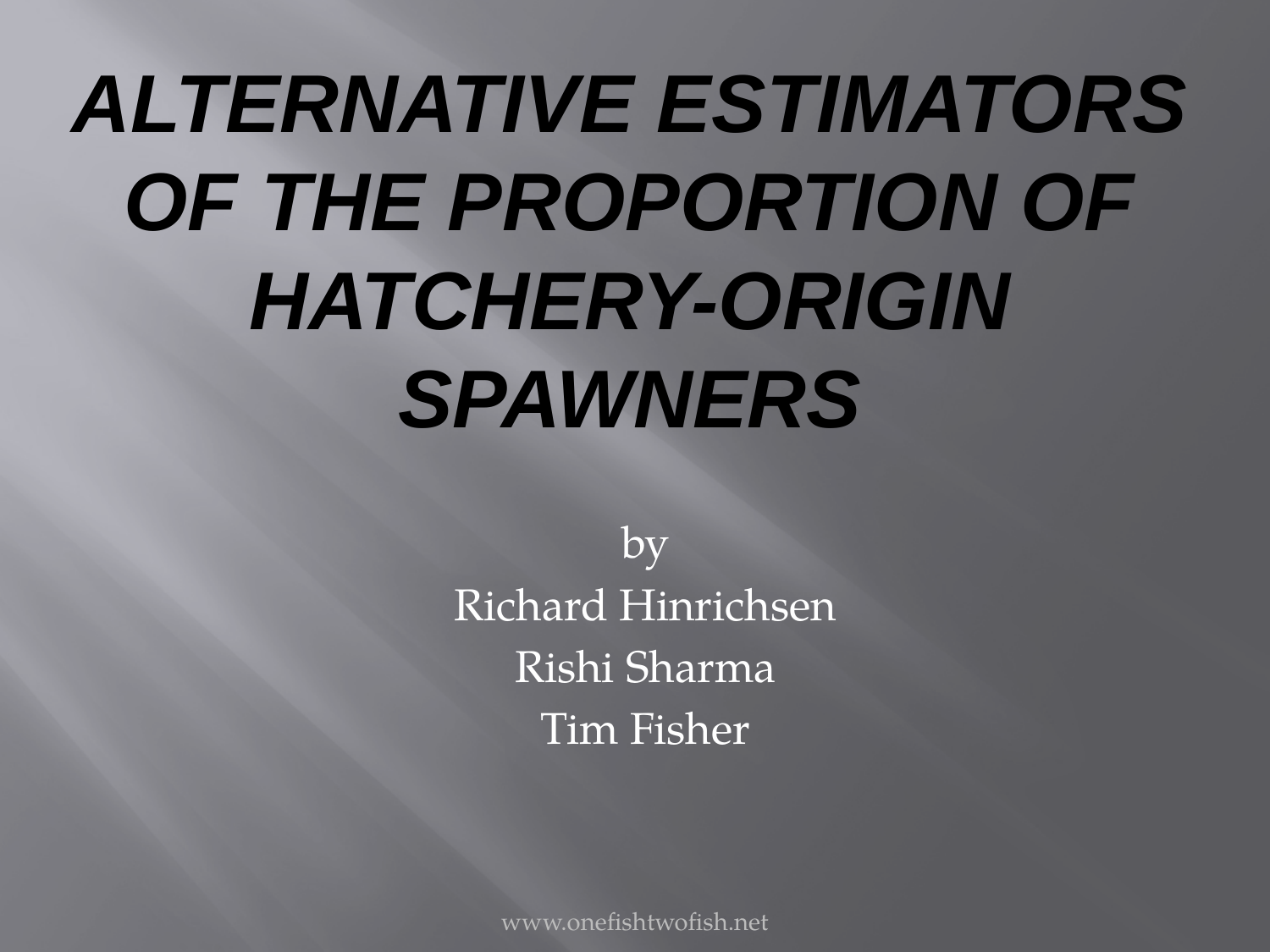

# Alternative Estimators of the Proportion of Hatchery-Origin Spawners
by
Richard Hinrichsen
Rishi Sharma
Tim Fisher
www.onefishtwofish.net